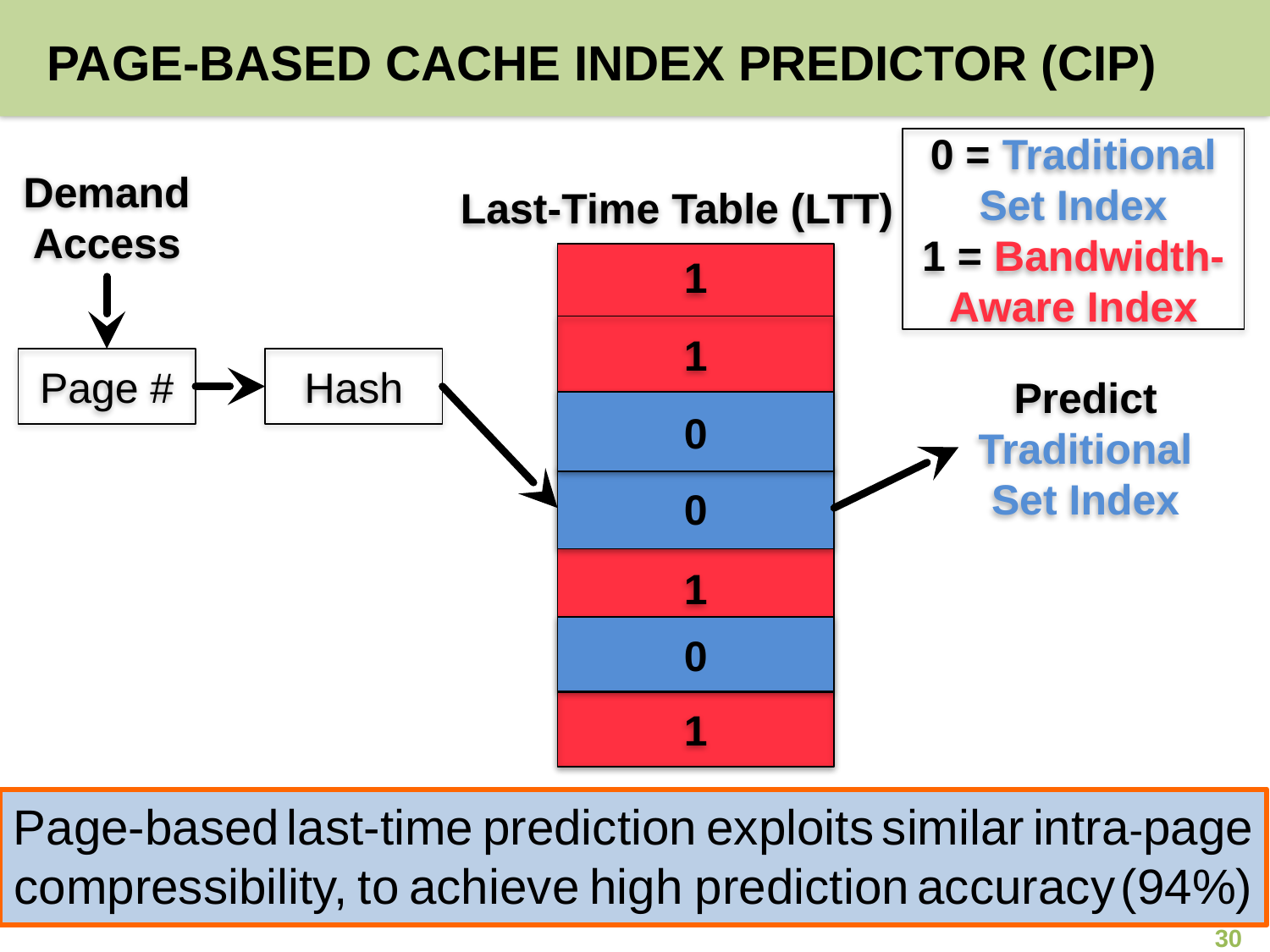

# PAGE-based Cache INDEX PREDICTOR (CIP)
0 = Traditional Set Index
1 = Bandwidth-Aware Index
Last-Time Table (LTT)
Demand Access
1
0
1
Page #
Hash
0
Predict Traditional Set Index
0
1
0
1
Page-based last-time prediction exploits similar intra-page compressibility, to achieve high prediction accuracy (94%)
30